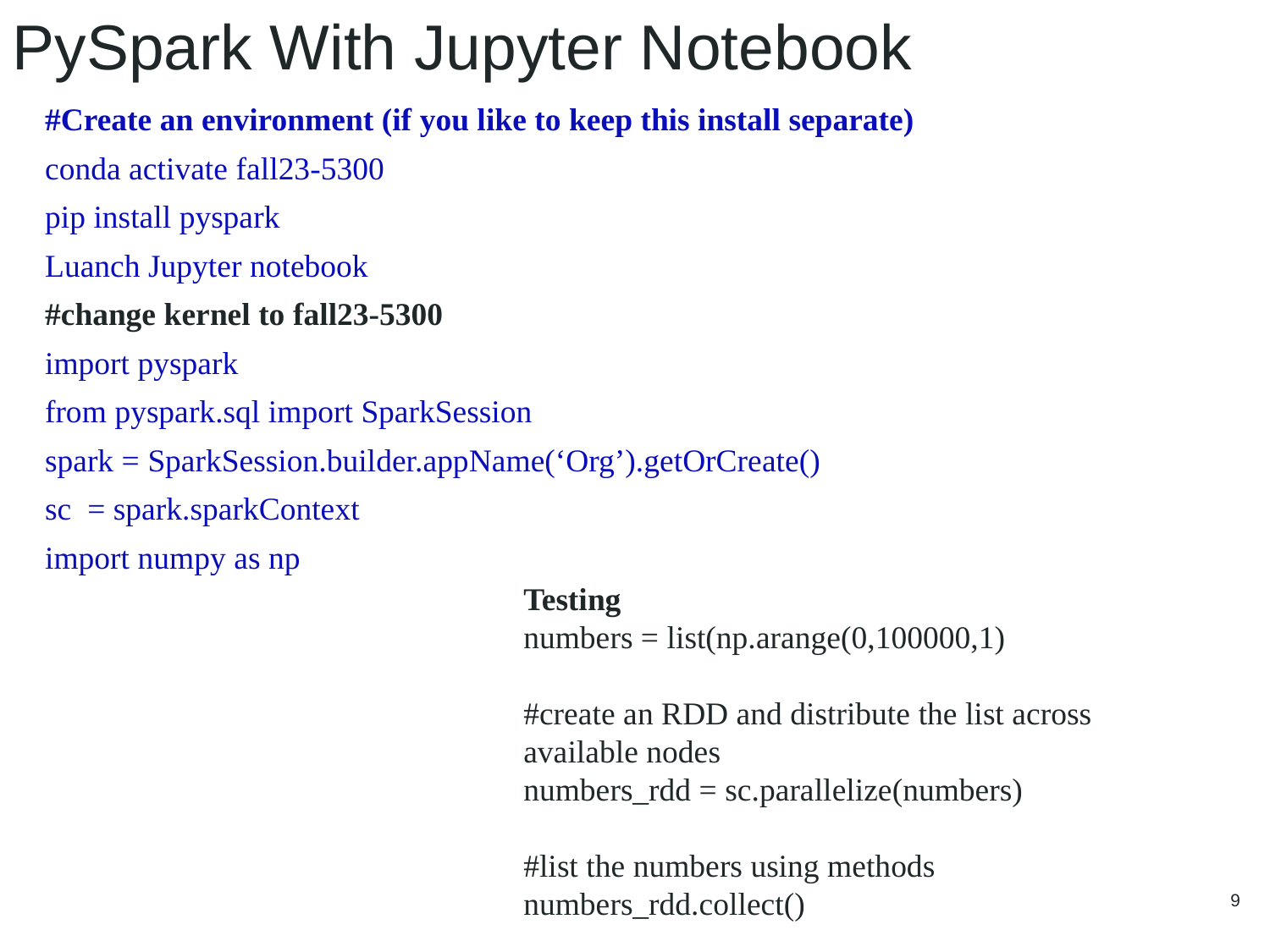

PySpark With Jupyter Notebook
#Create an environment (if you like to keep this install separate)
conda activate fall23-5300
pip install pyspark
Luanch Jupyter notebook
#change kernel to fall23-5300
import pyspark
from pyspark.sql import SparkSession
spark = SparkSession.builder.appName(‘Org’).getOrCreate()
sc  = spark.sparkContext
import numpy as np

Testing
numbers = list(np.arange(0,100000,1)

#create an RDD and distribute the list across available nodes
numbers_rdd = sc.parallelize(numbers)

#list the numbers using methods
numbers_rdd.collect()

9